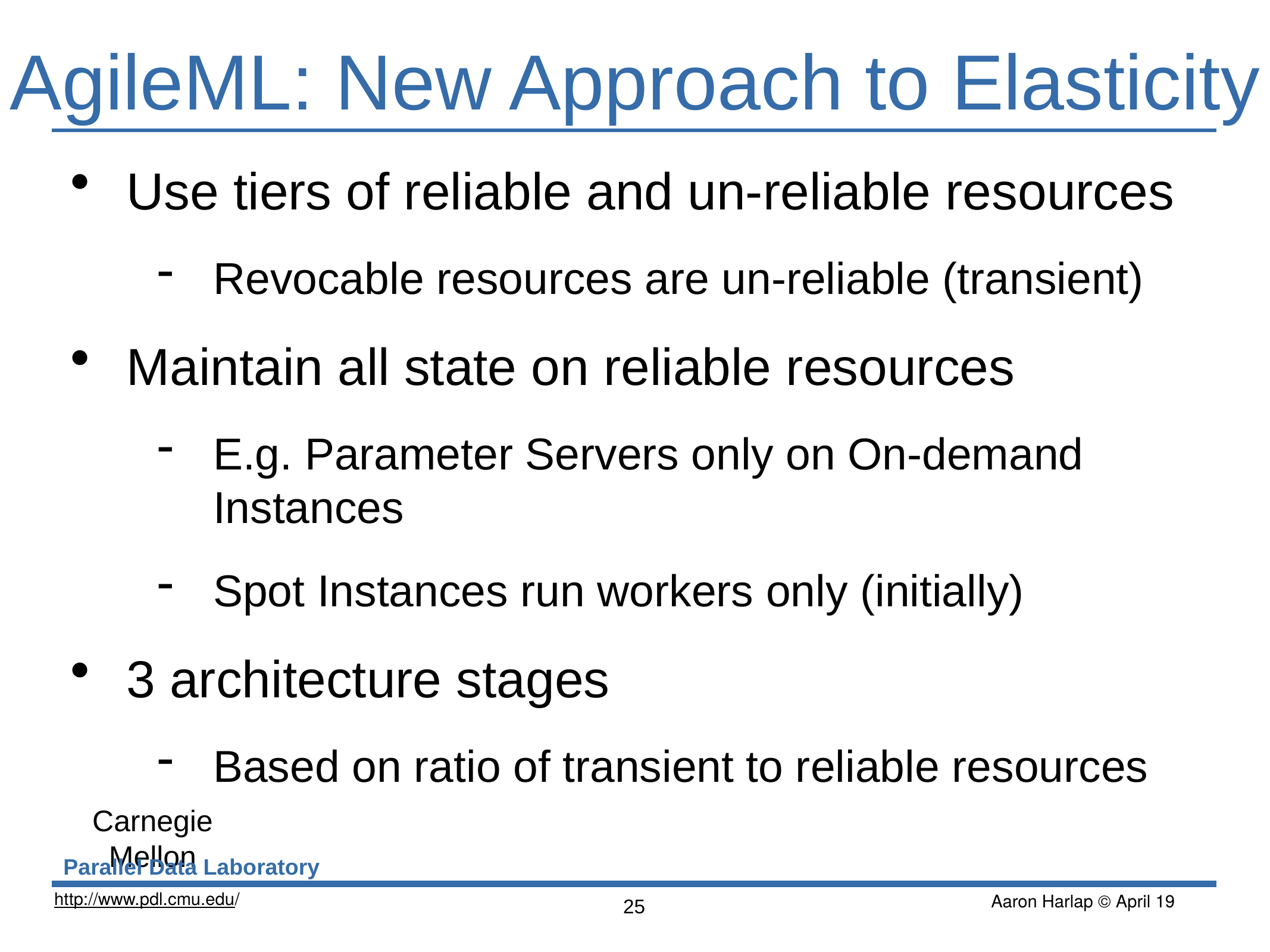

# AgileML: New Approach to Elasticity
Use tiers of reliable and un-reliable resources
Revocable resources are un-reliable (transient)
Maintain all state on reliable resources
E.g. Parameter Servers only on On-demand Instances
Spot Instances run workers only (initially)
3 architecture stages
Based on ratio of transient to reliable resources
25